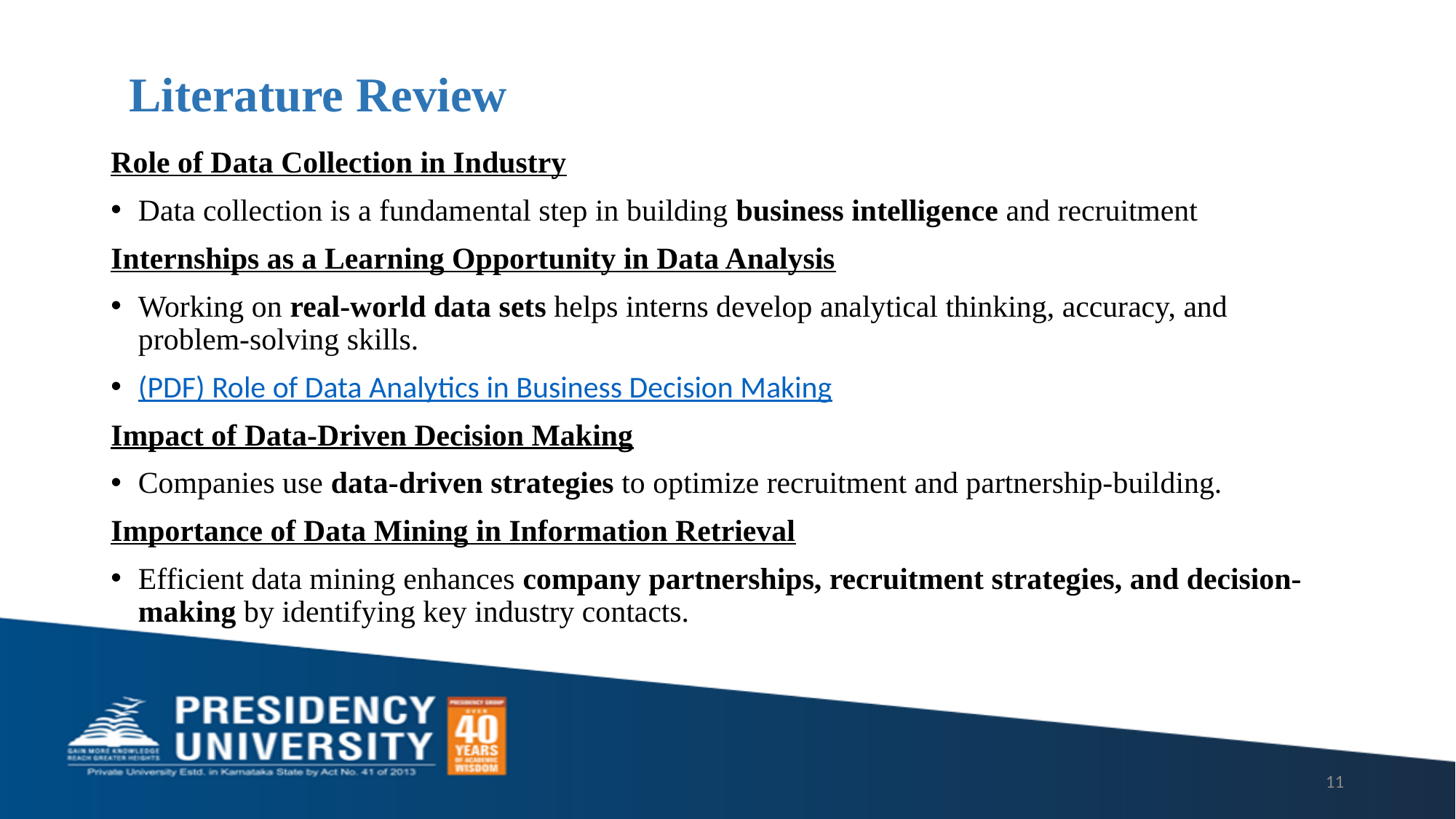

# Literature Review
Role of Data Collection in Industry
Data collection is a fundamental step in building business intelligence and recruitment
Internships as a Learning Opportunity in Data Analysis
Working on real-world data sets helps interns develop analytical thinking, accuracy, and problem-solving skills.
(PDF) Role of Data Analytics in Business Decision Making
Impact of Data-Driven Decision Making
Companies use data-driven strategies to optimize recruitment and partnership-building.
Importance of Data Mining in Information Retrieval
Efficient data mining enhances company partnerships, recruitment strategies, and decision-making by identifying key industry contacts.

11